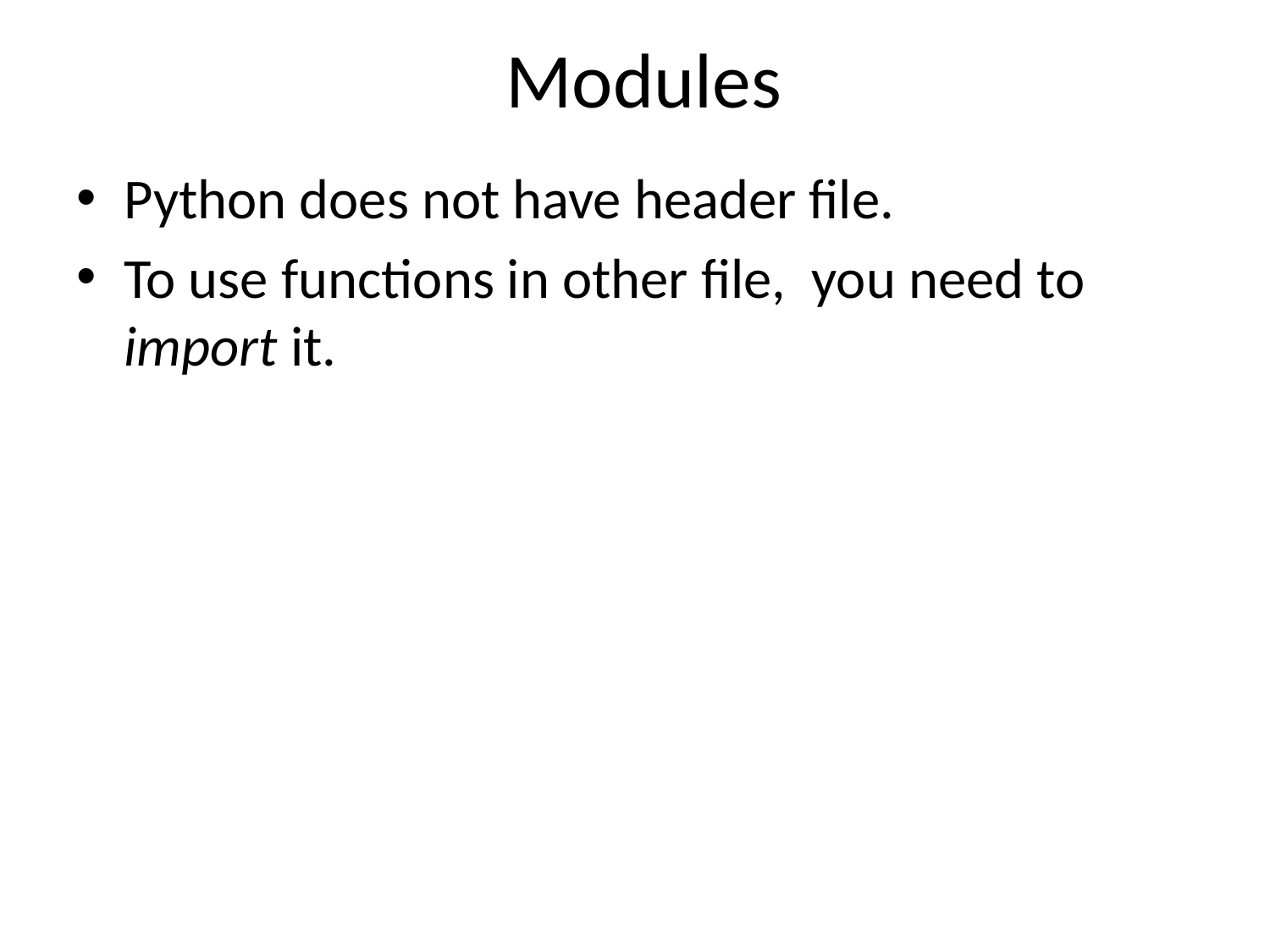

# Modules
Python does not have header file.
To use functions in other file,  you need to import it.